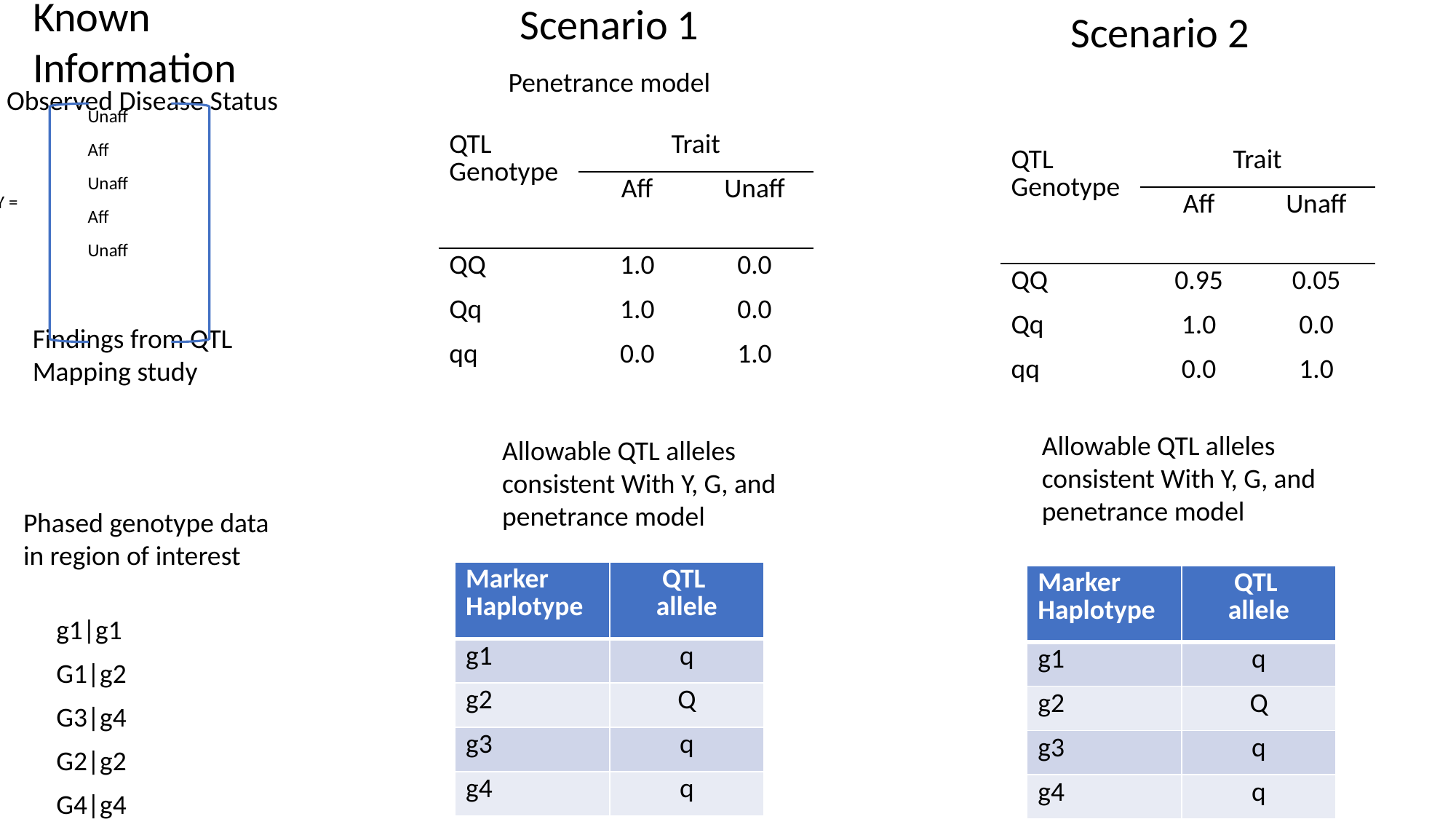

Scenario 2
Known
Information
Scenario 1
Penetrance model
Observed Disease Status

| Unaff |
| --- |
| Aff |
| Unaff |
| Aff |
| Unaff |

| QTL Genotype | Trait |  |
| --- | --- | --- |
|  | Aff | Unaff |
| QQ | 1.0 | 0.0 |
| Qq | 1.0 | 0.0 |
| qq | 0.0 | 1.0 |
| QTL Genotype | Trait |  |
| --- | --- | --- |
|  | Aff | Unaff |
| QQ | 0.95 | 0.05 |
| Qq | 1.0 | 0.0 |
| qq | 0.0 | 1.0 |
Y =
Findings from QTL
Mapping study
Allowable QTL alleles
consistent With Y, G, and
penetrance model
Allowable QTL alleles
consistent With Y, G, and
penetrance model
Phased genotype data
in region of interest
| Marker Haplotype | QTL allele |
| --- | --- |
| g1 | q |
| g2 | Q |
| g3 | q |
| g4 | q |
| Marker Haplotype | QTL allele |
| --- | --- |
| g1 | q |
| g2 | Q |
| g3 | q |
| g4 | q |
| g1|g1 |
| --- |
| G1|g2 |
| G3|g4 |
| G2|g2 |
| G4|g4 |